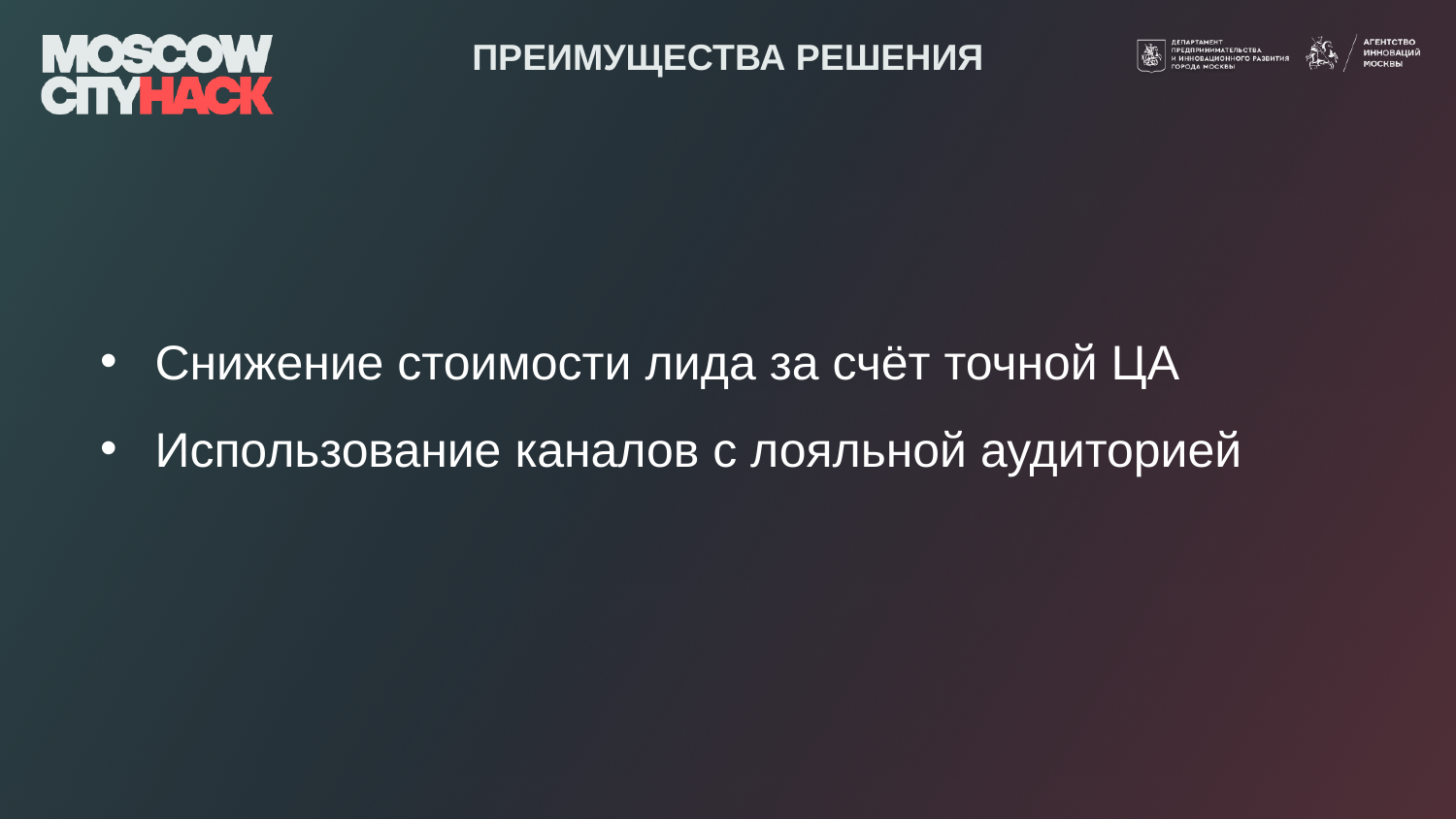

Преимущества решения
Снижение стоимости лида за счёт точной ЦА
Использование каналов с лояльной аудиторией